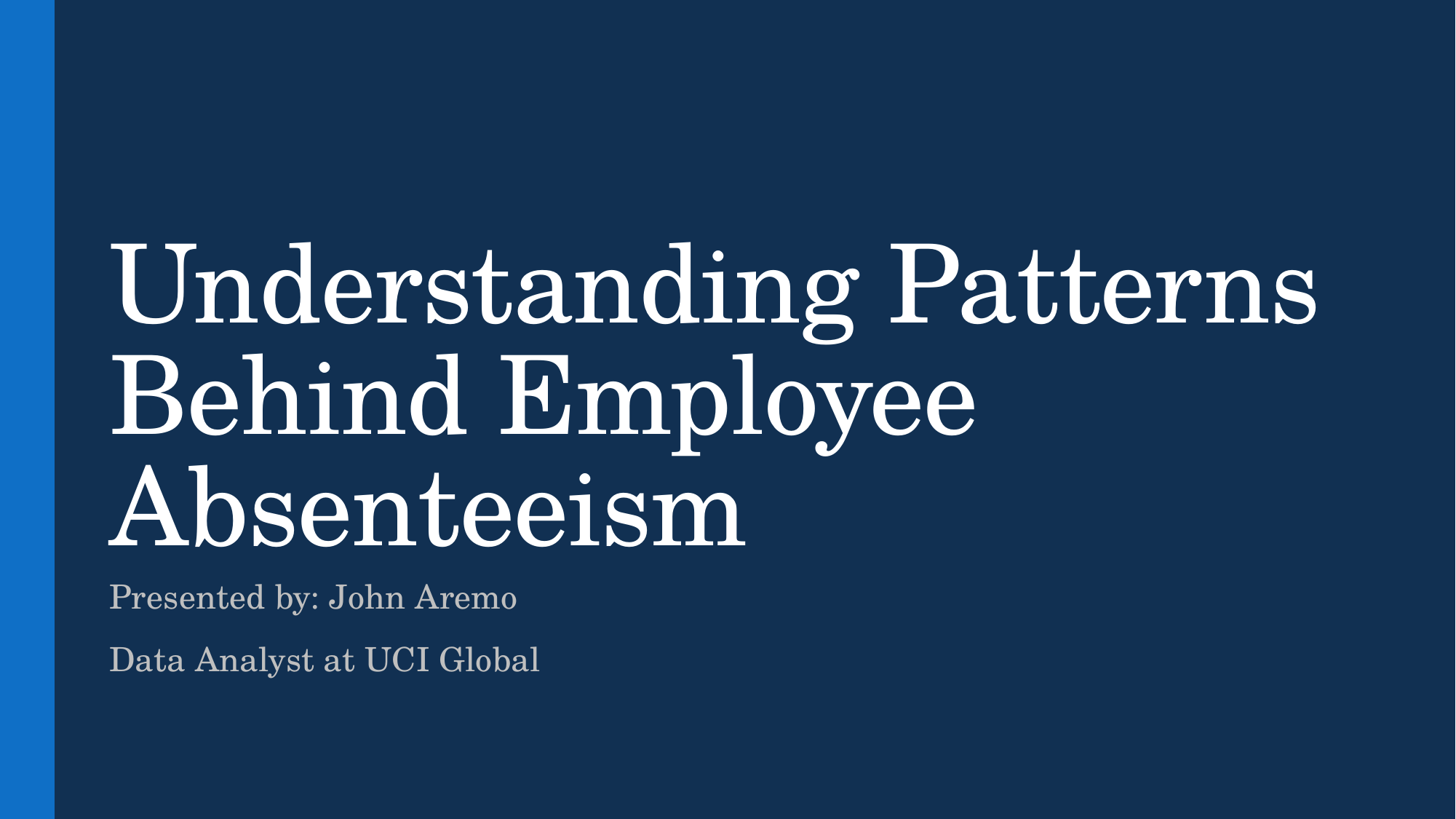

# Understanding Patterns Behind Employee Absenteeism
Presented by: John Aremo
Data Analyst at UCI Global